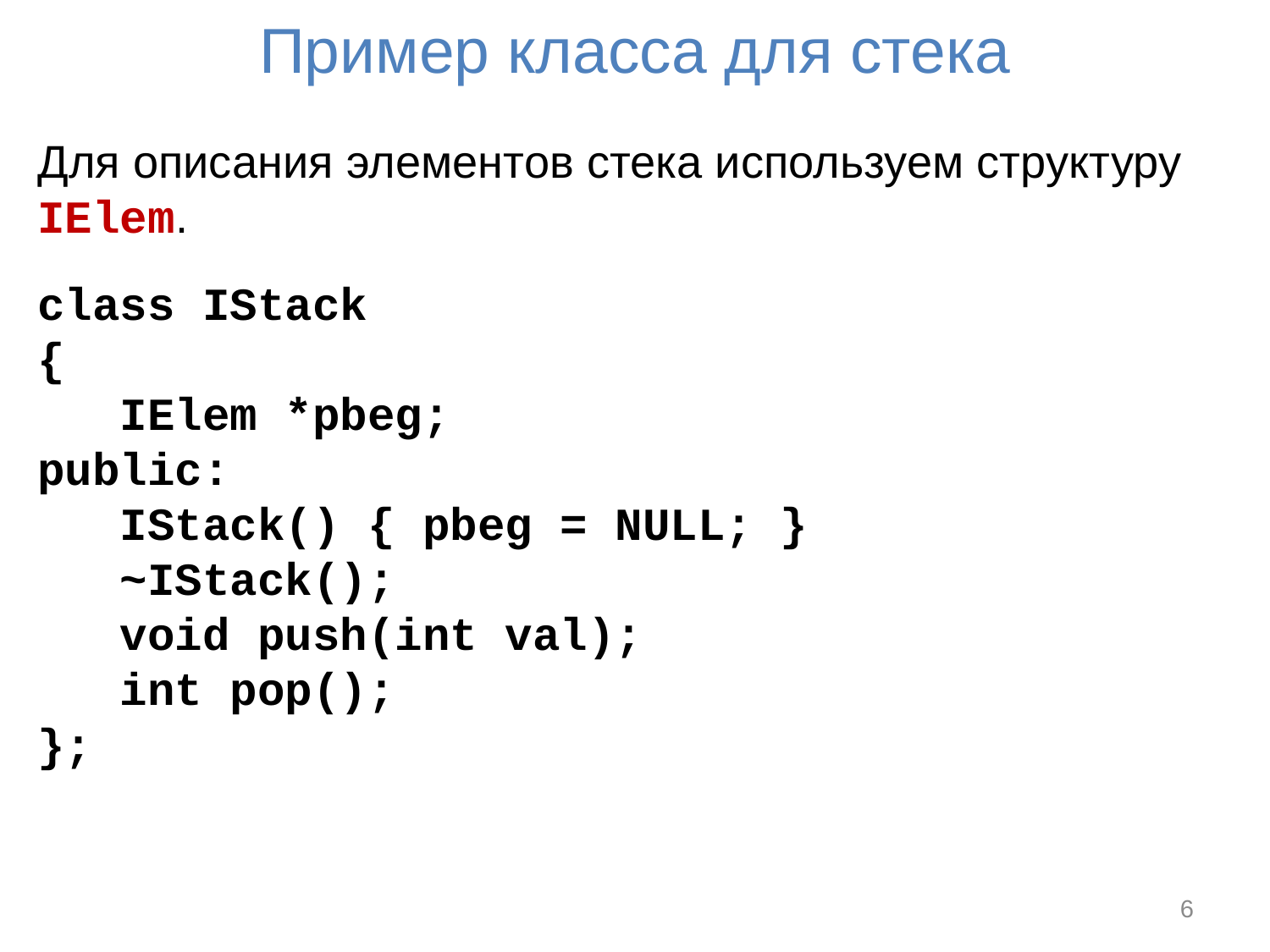

# Пример класса для стека
Для описания элементов стека используем структуру IElem.
class IStack
{
   IElem *pbeg;
public:
   IStack() { pbeg = NULL; }
   ~IStack();
   void push(int val);
   int pop();
};

6